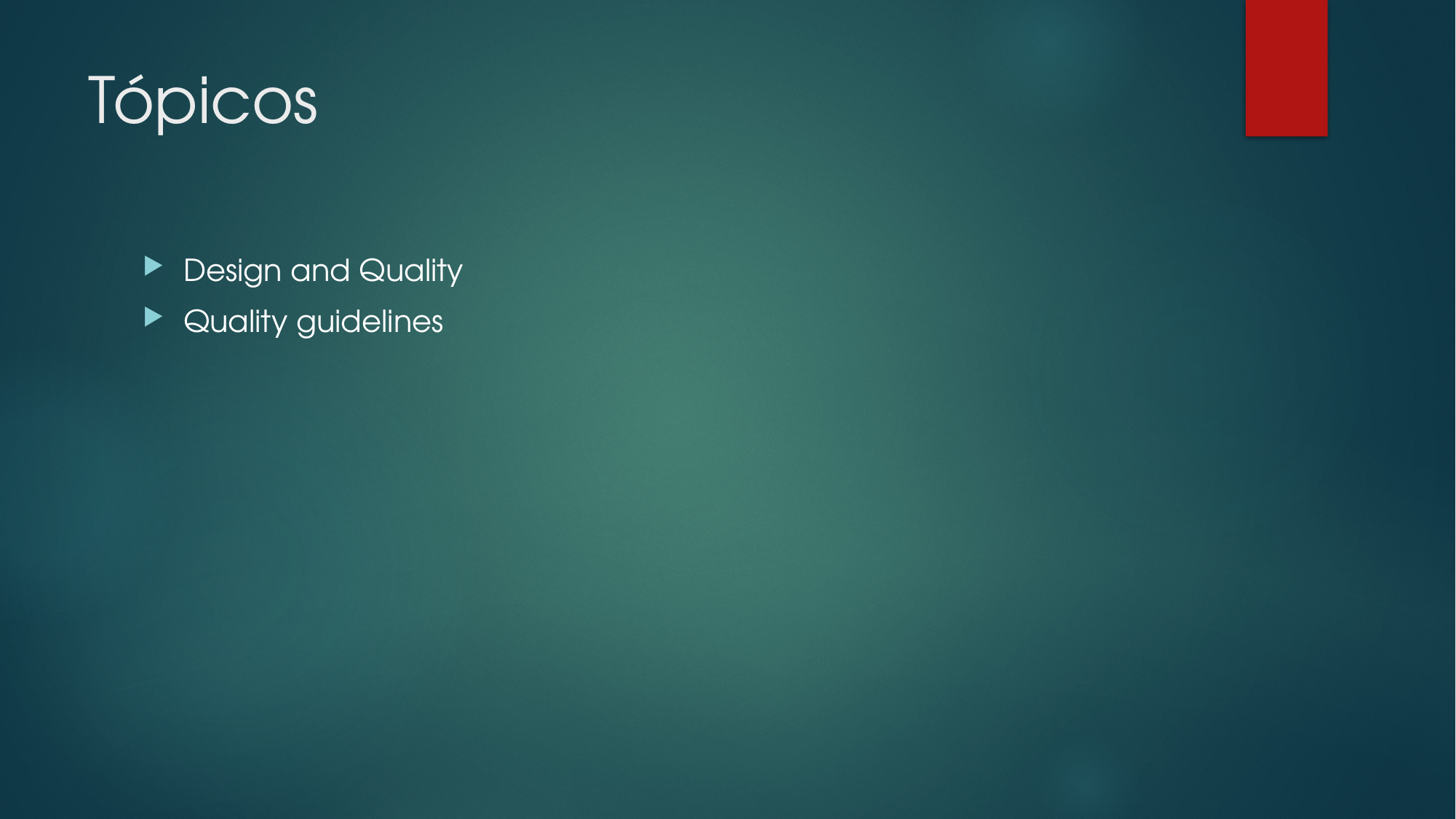

# Tópicos
Design and Quality
Quality guidelines